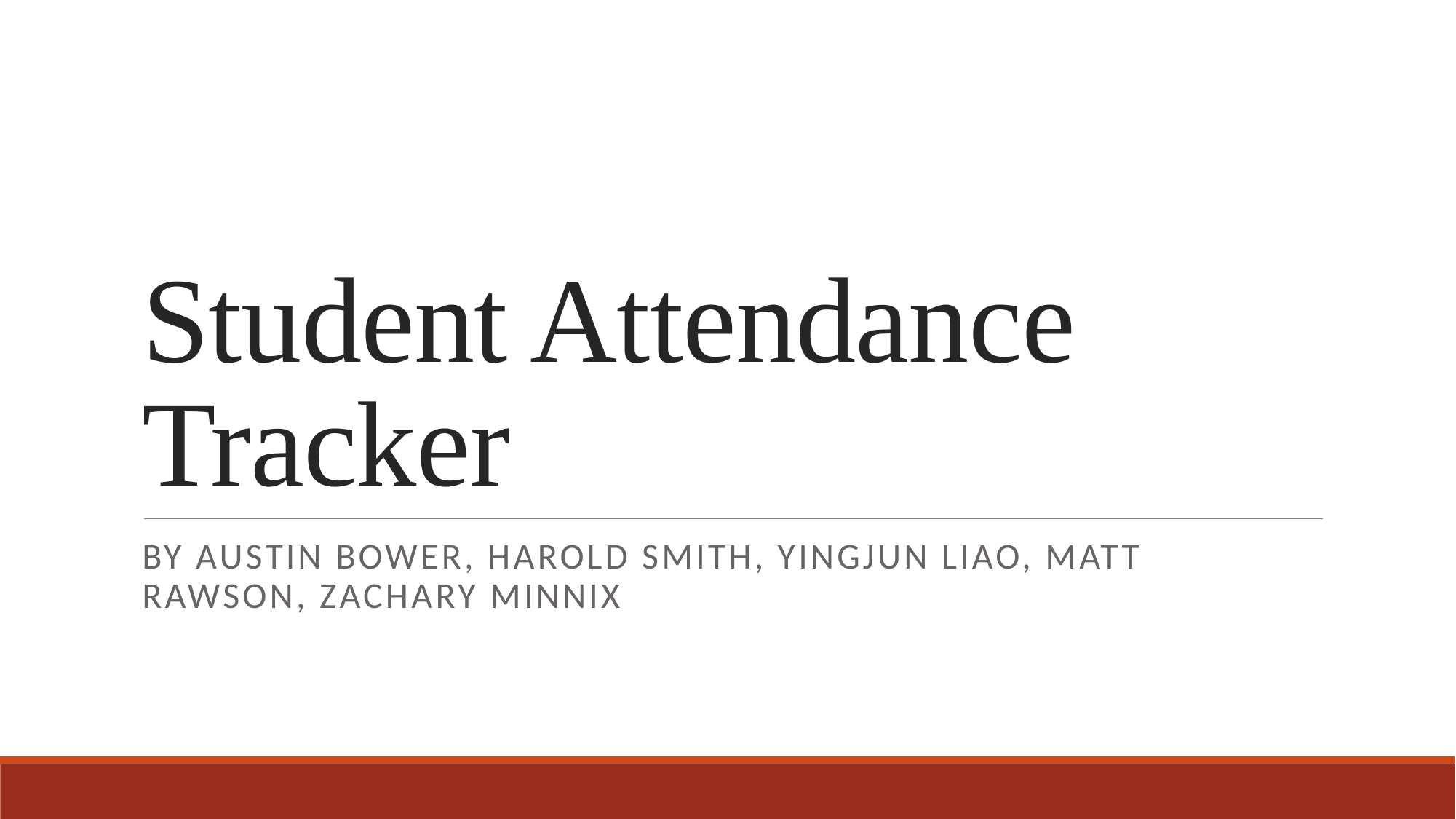

# Student Attendance Tracker
By Austin Bower, Harold smith, Yingjun liao, matt rawson, Zachary minnix